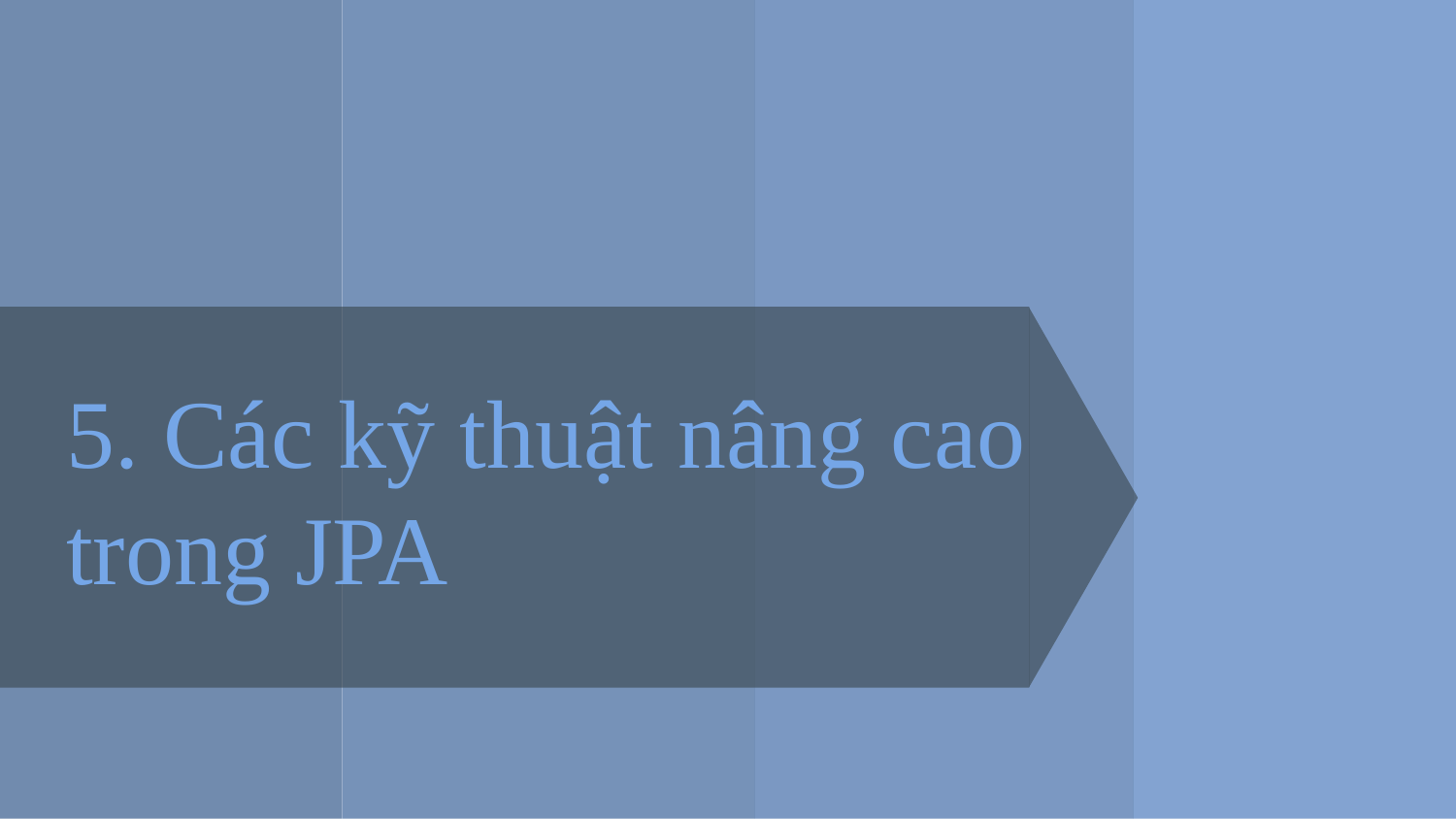

# 5. Các kỹ thuật nâng cao trong JPA